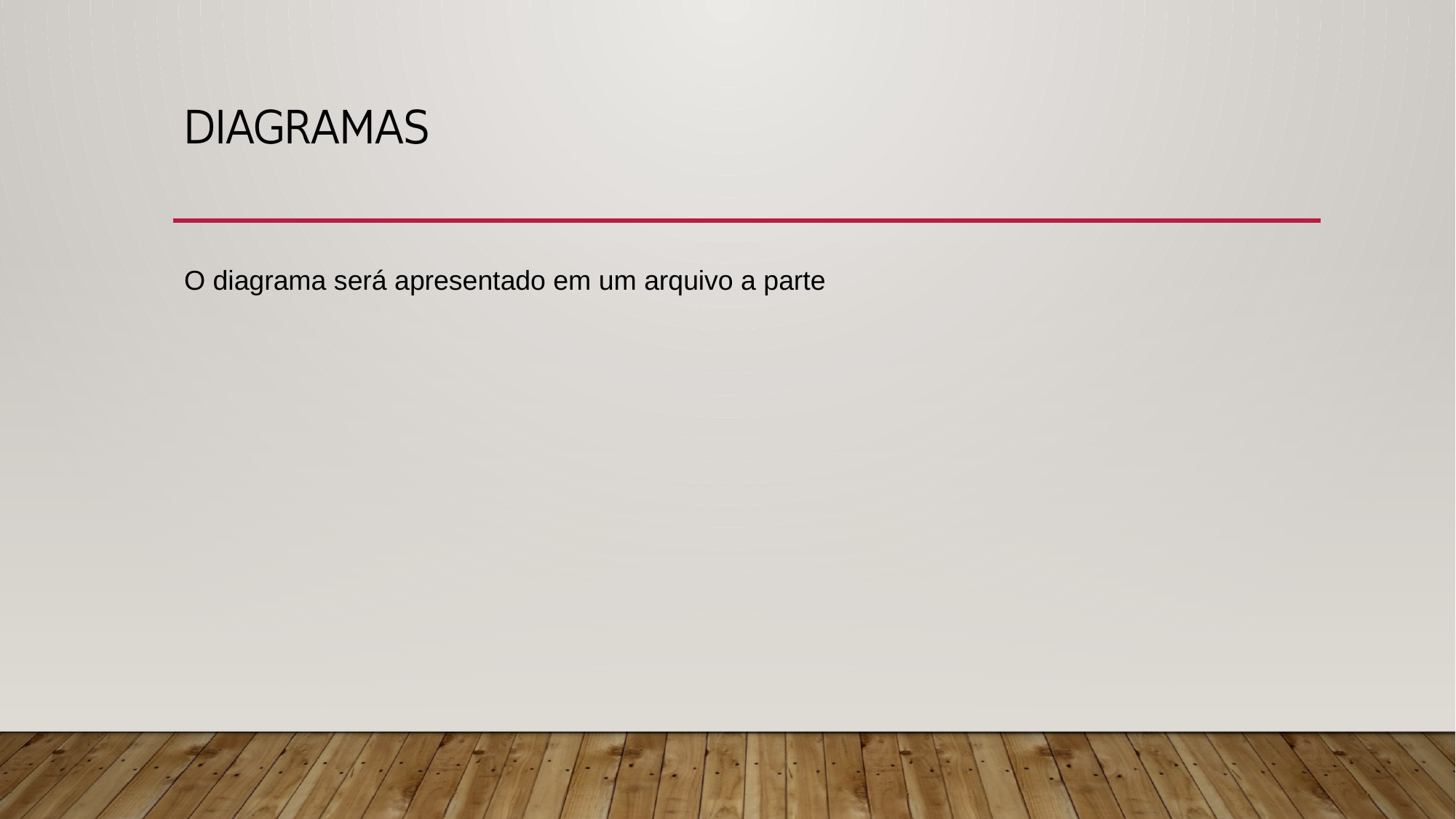

# Diagramas
O diagrama será apresentado em um arquivo a parte